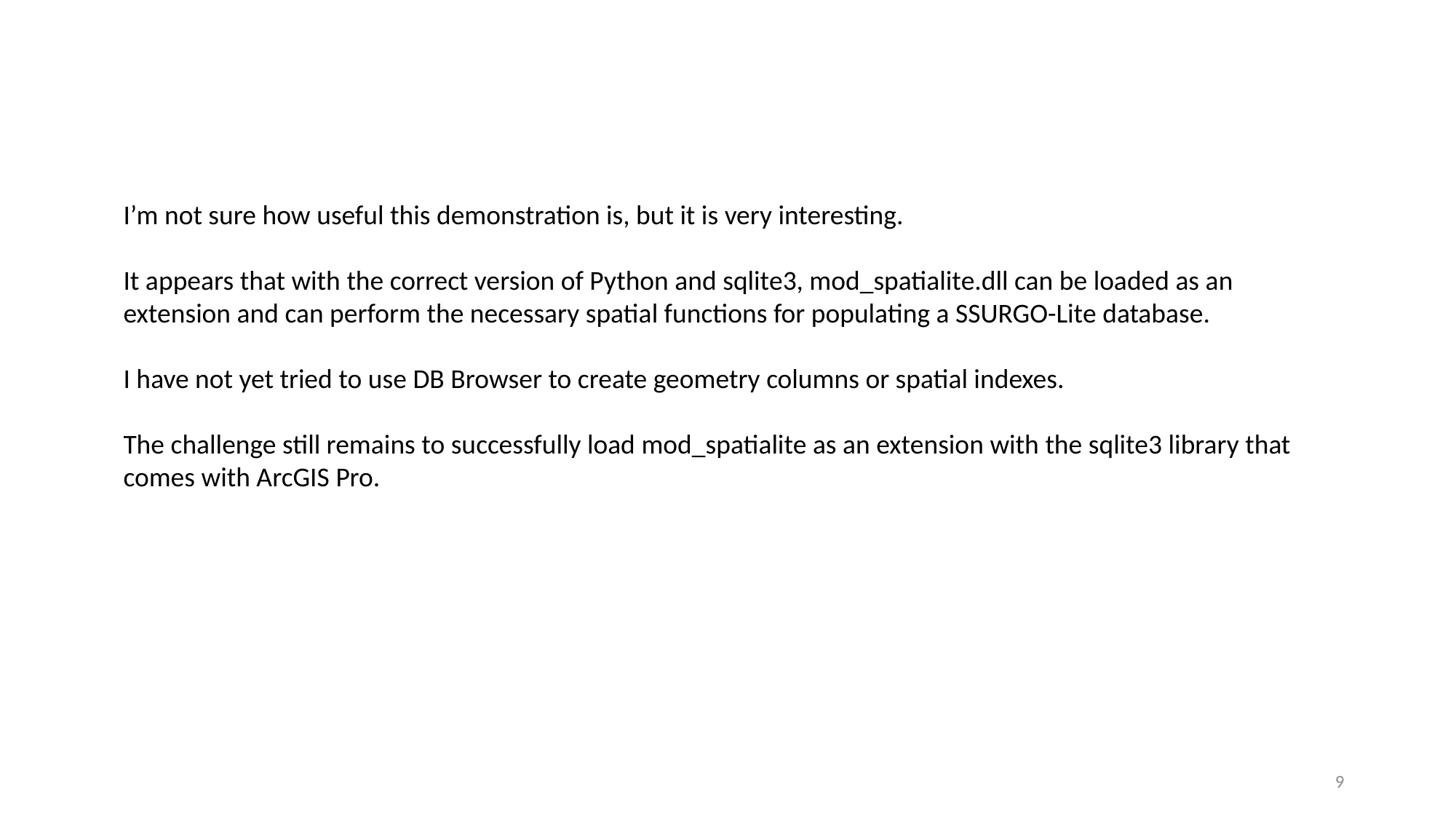

I’m not sure how useful this demonstration is, but it is very interesting.

It appears that with the correct version of Python and sqlite3, mod_spatialite.dll can be loaded as an extension and can perform the necessary spatial functions for populating a SSURGO-Lite database.

I have not yet tried to use DB Browser to create geometry columns or spatial indexes.

The challenge still remains to successfully load mod_spatialite as an extension with the sqlite3 library that comes with ArcGIS Pro.
9